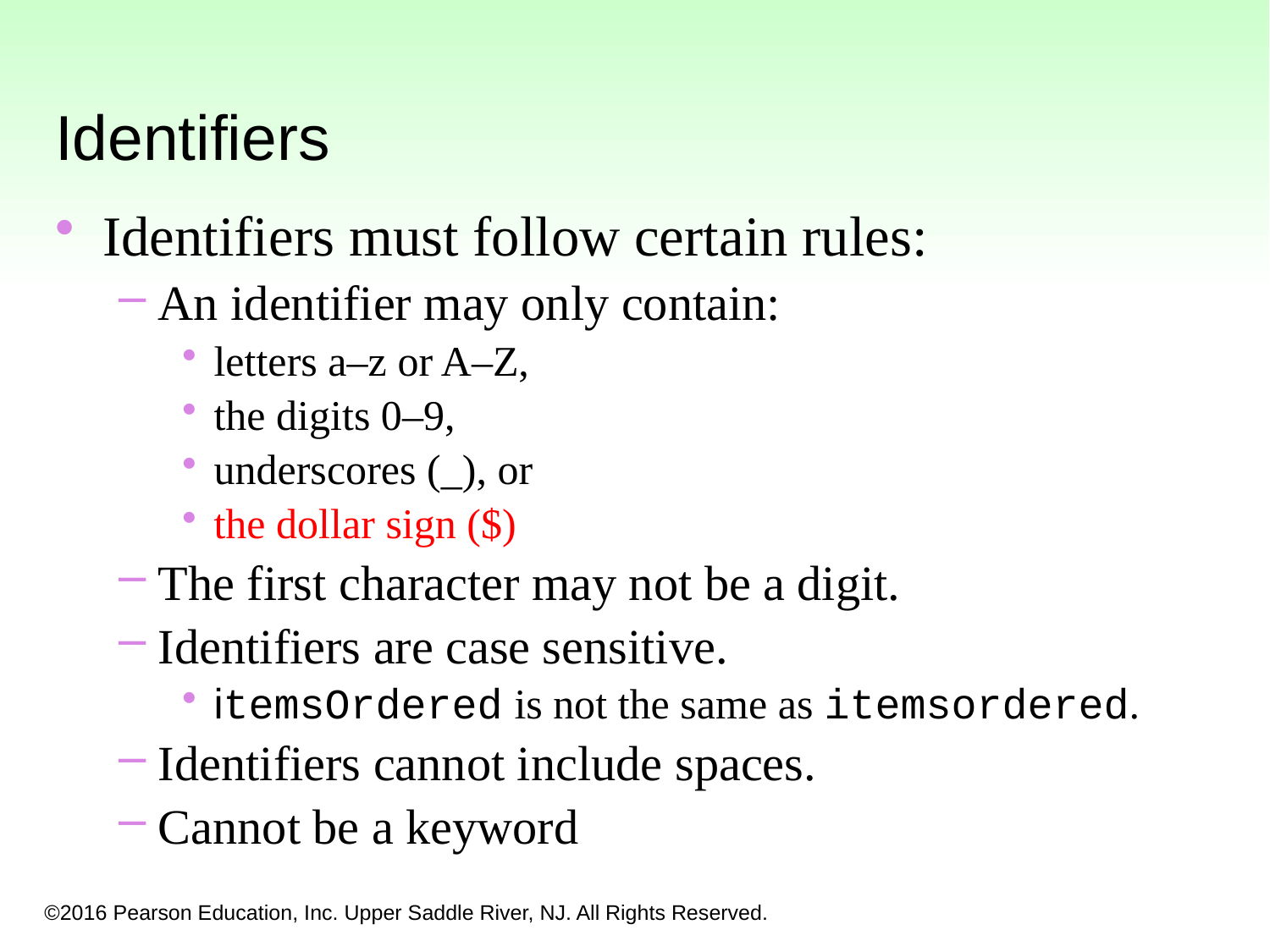

Identifiers
Identifiers must follow certain rules:
An identifier may only contain:
letters a–z or A–Z,
the digits 0–9,
underscores (_), or
the dollar sign ($)
The first character may not be a digit.
Identifiers are case sensitive.
itemsOrdered is not the same as itemsordered.
Identifiers cannot include spaces.
Cannot be a keyword